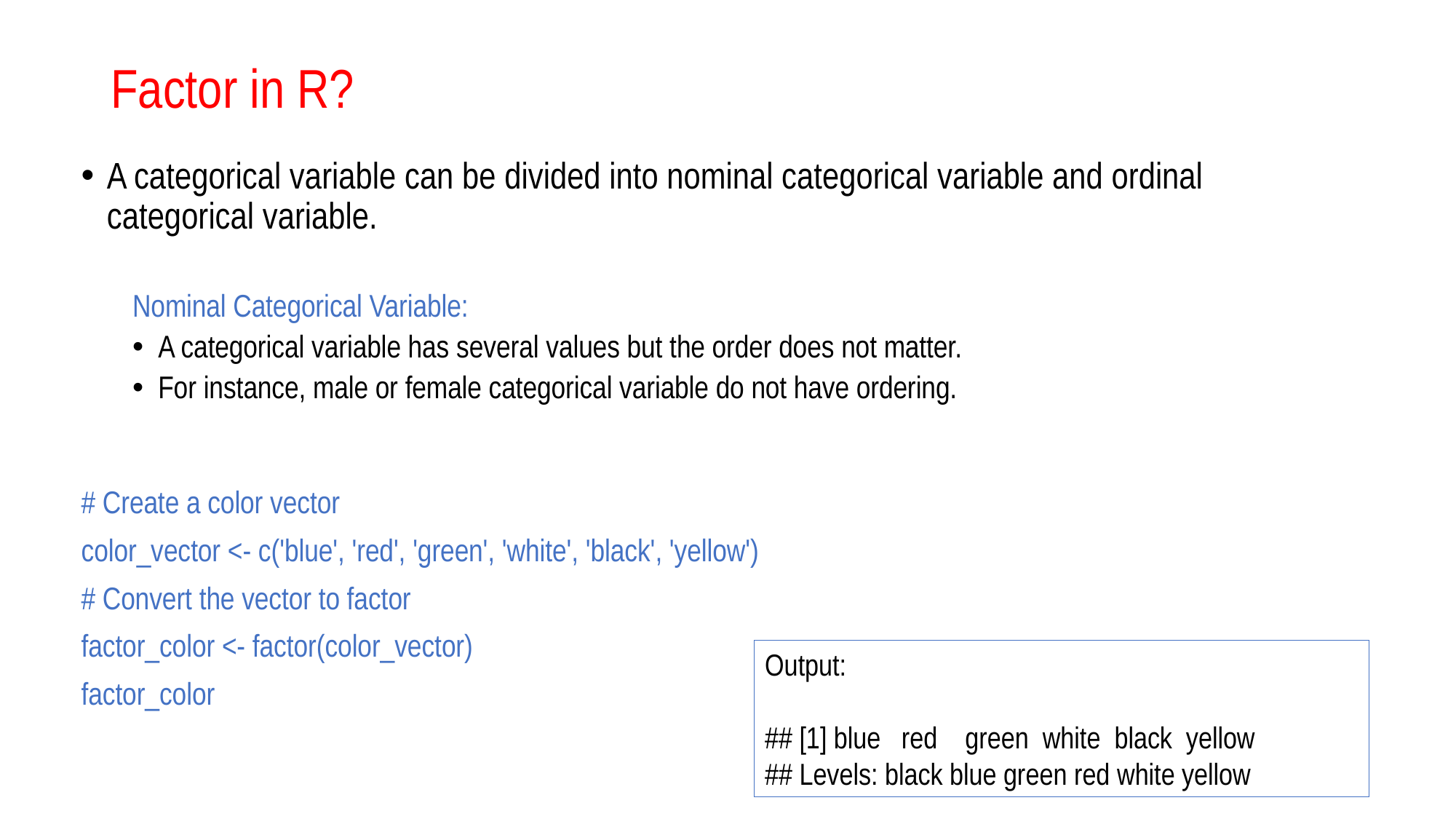

# Factor in R?
A categorical variable can be divided into nominal categorical variable and ordinal categorical variable.

Nominal Categorical Variable:
A categorical variable has several values but the order does not matter.
For instance, male or female categorical variable do not have ordering.

# Create a color vector
color_vector <- c('blue', 'red', 'green', 'white', 'black', 'yellow')
# Convert the vector to factor
factor_color <- factor(color_vector)
factor_color

Output:

## [1] blue   red    green  white  black  yellow
## Levels: black blue green red white yellow